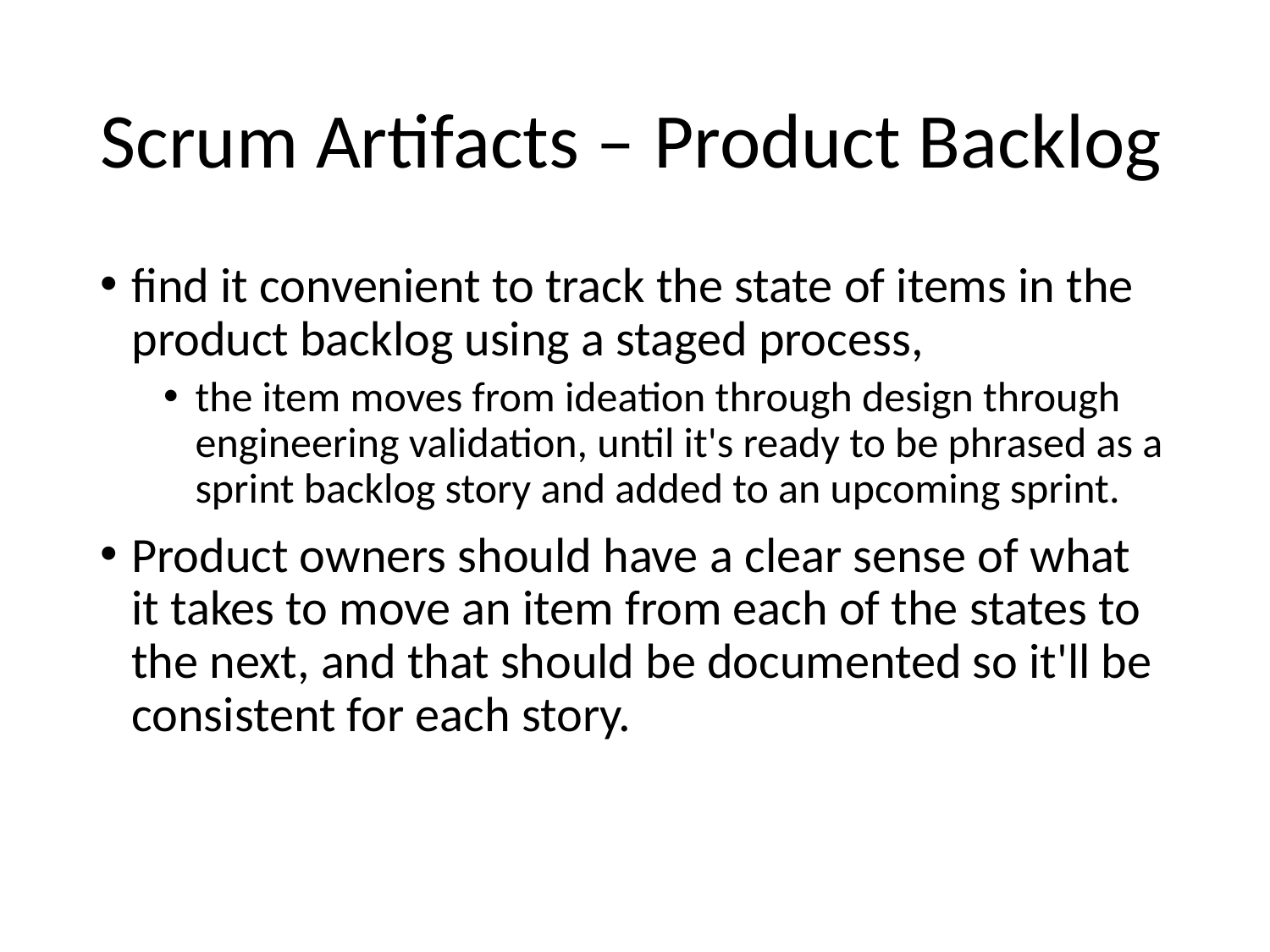

# Scrum Artifacts – Product Backlog
find it convenient to track the state of items in the product backlog using a staged process,
the item moves from ideation through design through engineering validation, until it's ready to be phrased as a sprint backlog story and added to an upcoming sprint.
Product owners should have a clear sense of what it takes to move an item from each of the states to the next, and that should be documented so it'll be consistent for each story.